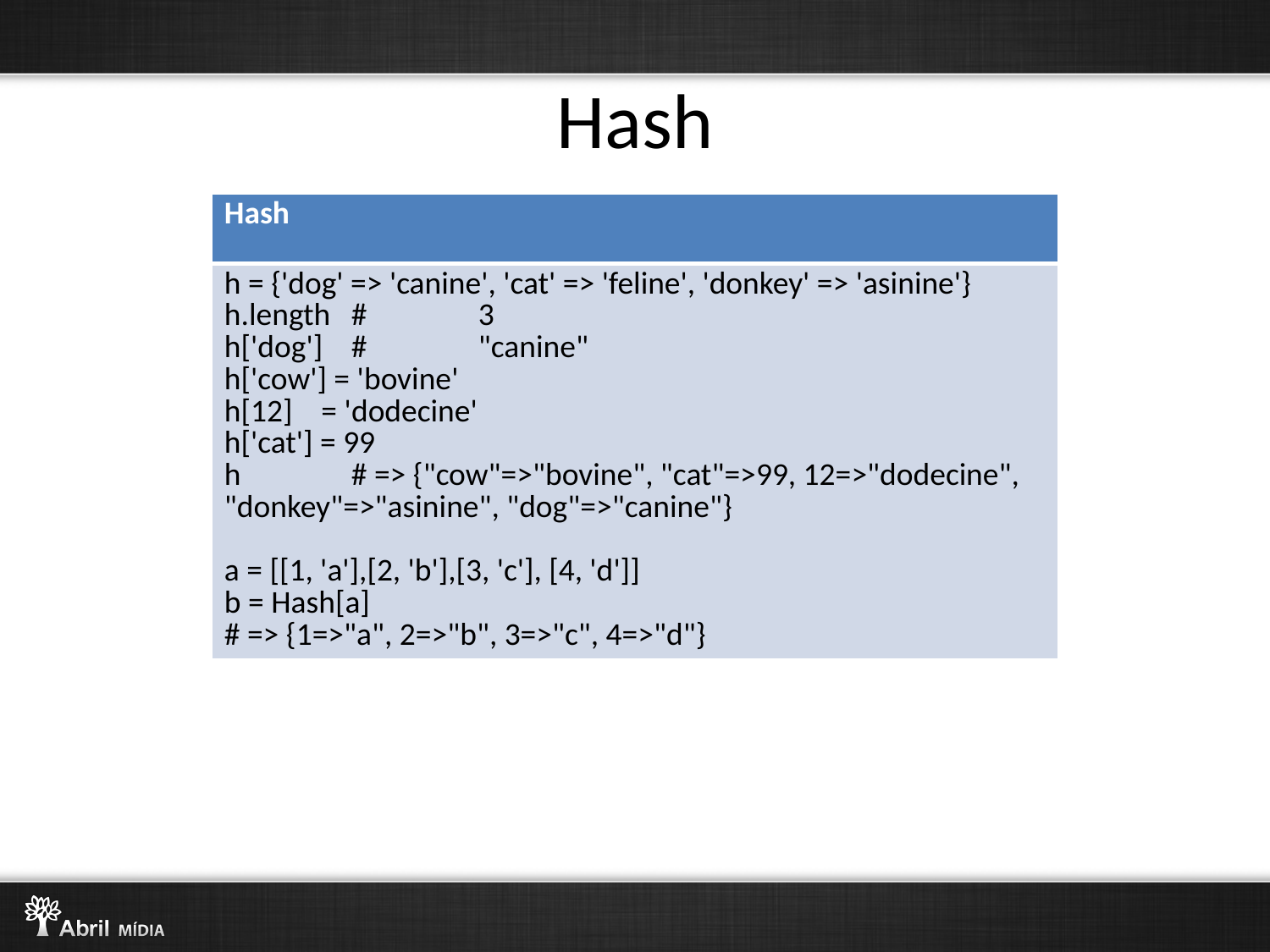

# Hash
| Hash |
| --- |
| h = {'dog' => 'canine', 'cat' => 'feline', 'donkey' => 'asinine'} h.length # 3 h['dog'] # "canine" h['cow'] = 'bovine' h[12] = 'dodecine' h['cat'] = 99 h # => {"cow"=>"bovine", "cat"=>99, 12=>"dodecine", "donkey"=>"asinine", "dog"=>"canine"} a = [[1, 'a'],[2, 'b'],[3, 'c'], [4, 'd']] b = Hash[a] # => {1=>"a", 2=>"b", 3=>"c", 4=>"d"} |